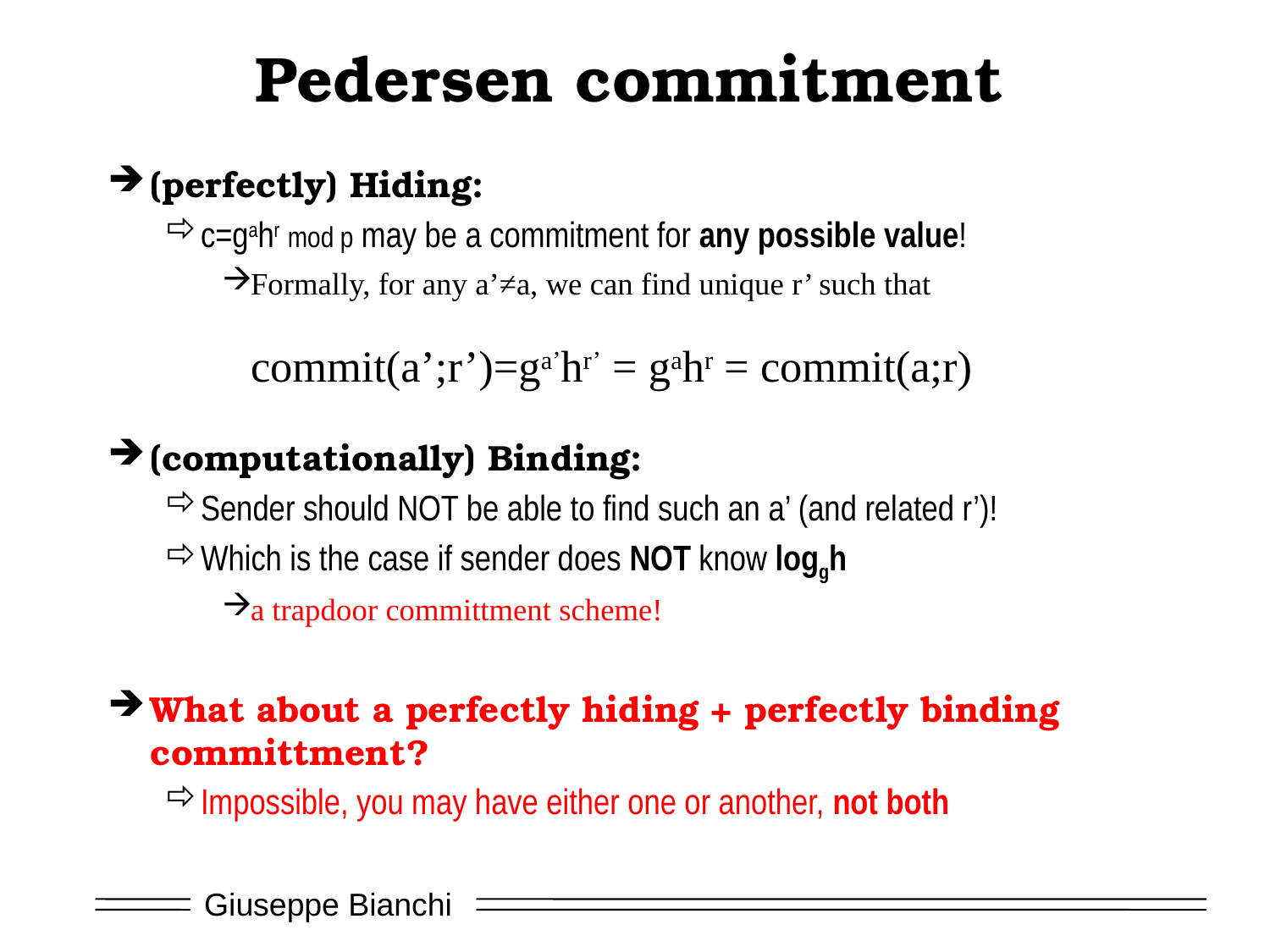

# Pedersen commitment
(perfectly) Hiding:
c=gahr mod p may be a commitment for any possible value!
Formally, for any a’≠a, we can find unique r’ such that
commit(a’;r’)=ga’hr’ = gahr = commit(a;r)
(computationally) Binding:
Sender should NOT be able to find such an a’ (and related r’)!
Which is the case if sender does NOT know loggh
a trapdoor committment scheme!

What about a perfectly hiding + perfectly binding committment?
Impossible, you may have either one or another, not both